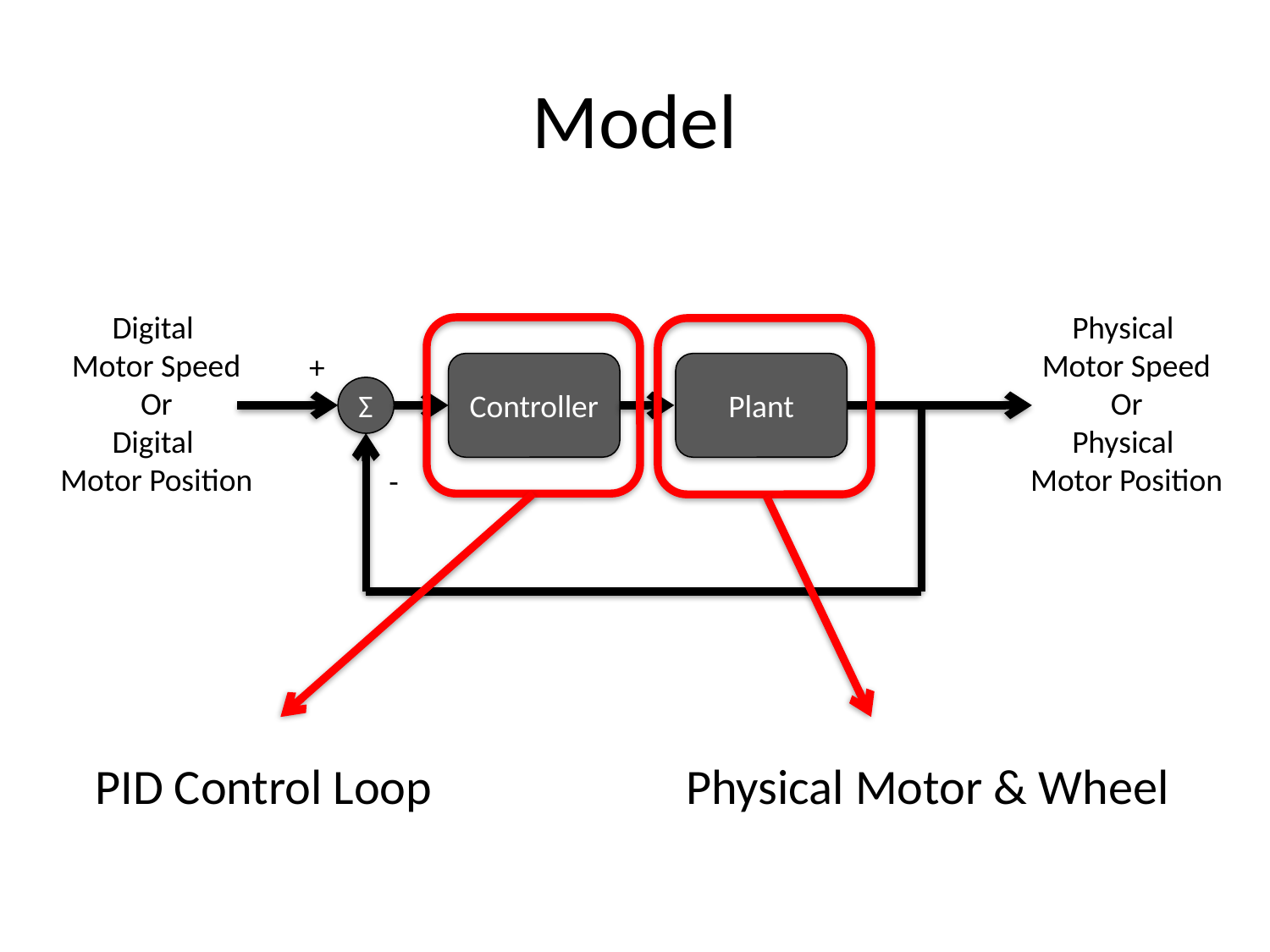

# Model
Digital
Motor Speed
Or
Digital
Motor Position
Physical
Motor Speed
Or
Physical
Motor Position

+
Controller
Plant

Σ
-
PID Control Loop
Physical Motor & Wheel